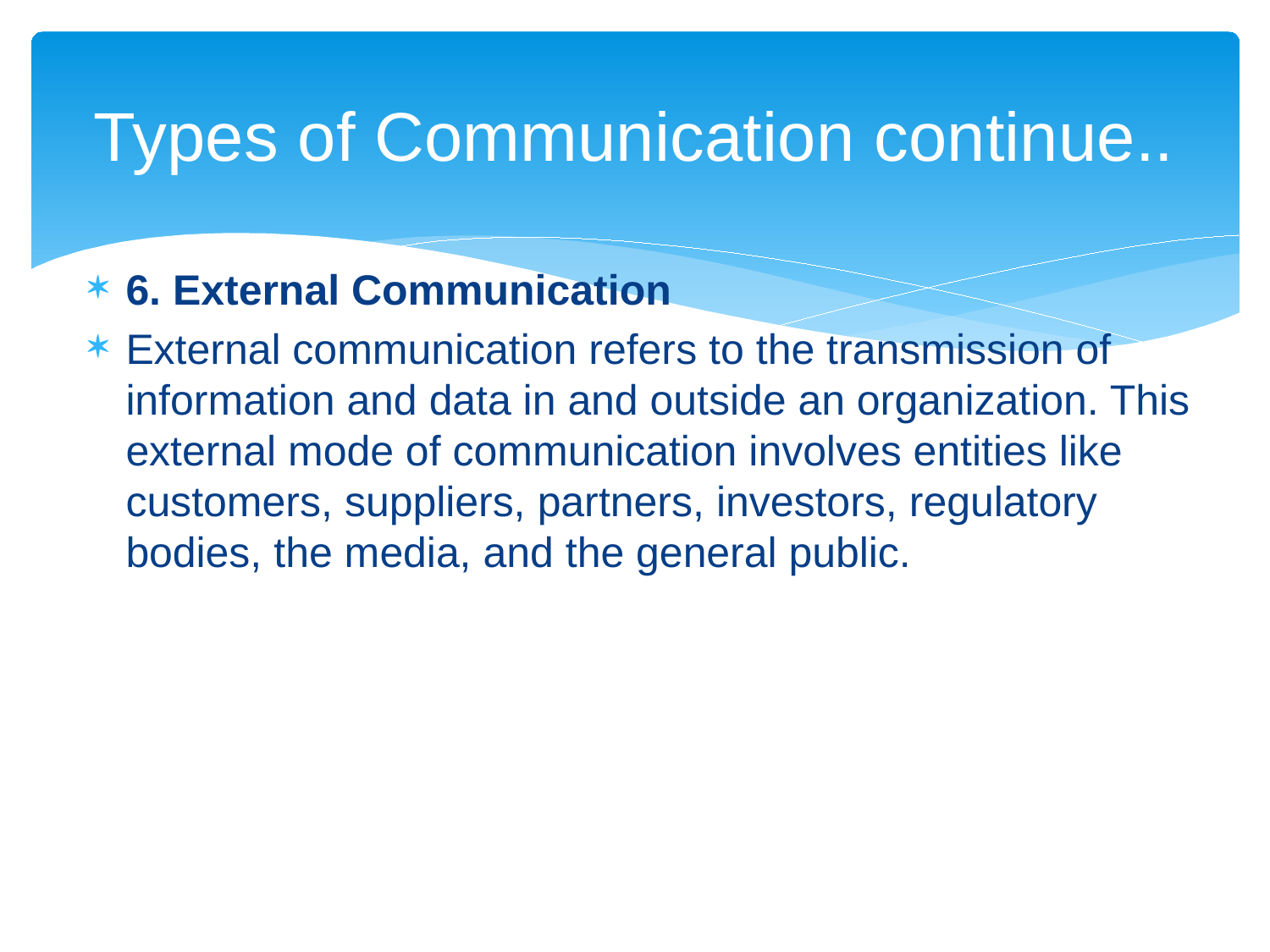

# Types of Communication continue..
6. External Communication
External communication refers to the transmission of information and data in and outside an organization. This external mode of communication involves entities like customers, suppliers, partners, investors, regulatory bodies, the media, and the general public.